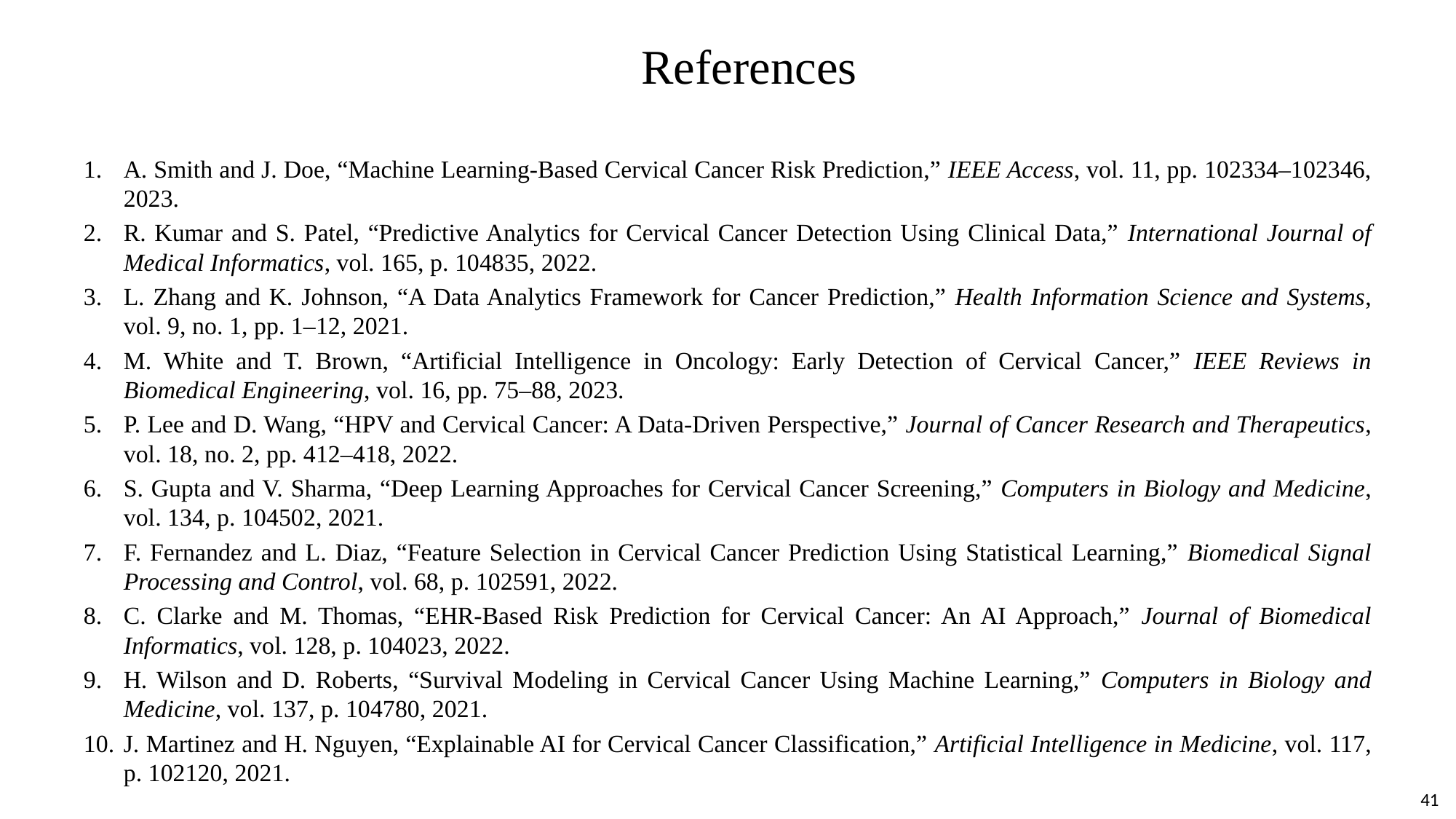

# References
A. Smith and J. Doe, “Machine Learning-Based Cervical Cancer Risk Prediction,” IEEE Access, vol. 11, pp. 102334–102346, 2023.
R. Kumar and S. Patel, “Predictive Analytics for Cervical Cancer Detection Using Clinical Data,” International Journal of Medical Informatics, vol. 165, p. 104835, 2022.
L. Zhang and K. Johnson, “A Data Analytics Framework for Cancer Prediction,” Health Information Science and Systems, vol. 9, no. 1, pp. 1–12, 2021.
M. White and T. Brown, “Artificial Intelligence in Oncology: Early Detection of Cervical Cancer,” IEEE Reviews in Biomedical Engineering, vol. 16, pp. 75–88, 2023.
P. Lee and D. Wang, “HPV and Cervical Cancer: A Data-Driven Perspective,” Journal of Cancer Research and Therapeutics, vol. 18, no. 2, pp. 412–418, 2022.
S. Gupta and V. Sharma, “Deep Learning Approaches for Cervical Cancer Screening,” Computers in Biology and Medicine, vol. 134, p. 104502, 2021.
F. Fernandez and L. Diaz, “Feature Selection in Cervical Cancer Prediction Using Statistical Learning,” Biomedical Signal Processing and Control, vol. 68, p. 102591, 2022.
C. Clarke and M. Thomas, “EHR-Based Risk Prediction for Cervical Cancer: An AI Approach,” Journal of Biomedical Informatics, vol. 128, p. 104023, 2022.
H. Wilson and D. Roberts, “Survival Modeling in Cervical Cancer Using Machine Learning,” Computers in Biology and Medicine, vol. 137, p. 104780, 2021.
J. Martinez and H. Nguyen, “Explainable AI for Cervical Cancer Classification,” Artificial Intelligence in Medicine, vol. 117, p. 102120, 2021.